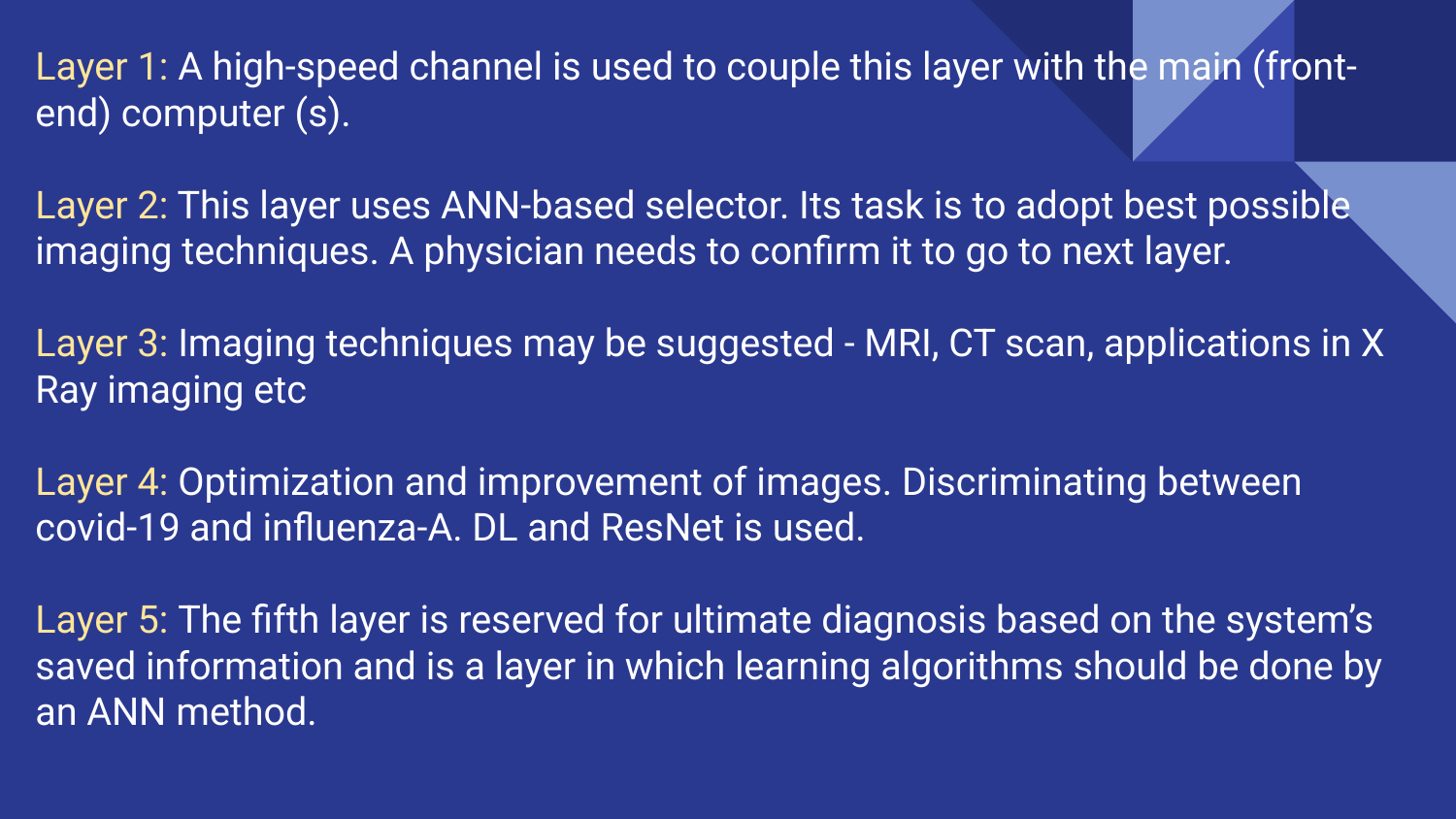

# Layer 1: A high-speed channel is used to couple this layer with the main (front-end) computer (s).

Layer 2: This layer uses ANN-based selector. Its task is to adopt best possible imaging techniques. A physician needs to confirm it to go to next layer.

Layer 3: Imaging techniques may be suggested - MRI, CT scan, applications in X Ray imaging etc

Layer 4: Optimization and improvement of images. Discriminating between covid-19 and influenza-A. DL and ResNet is used.

Layer 5: The fifth layer is reserved for ultimate diagnosis based on the system’s saved information and is a layer in which learning algorithms should be done by an ANN method.